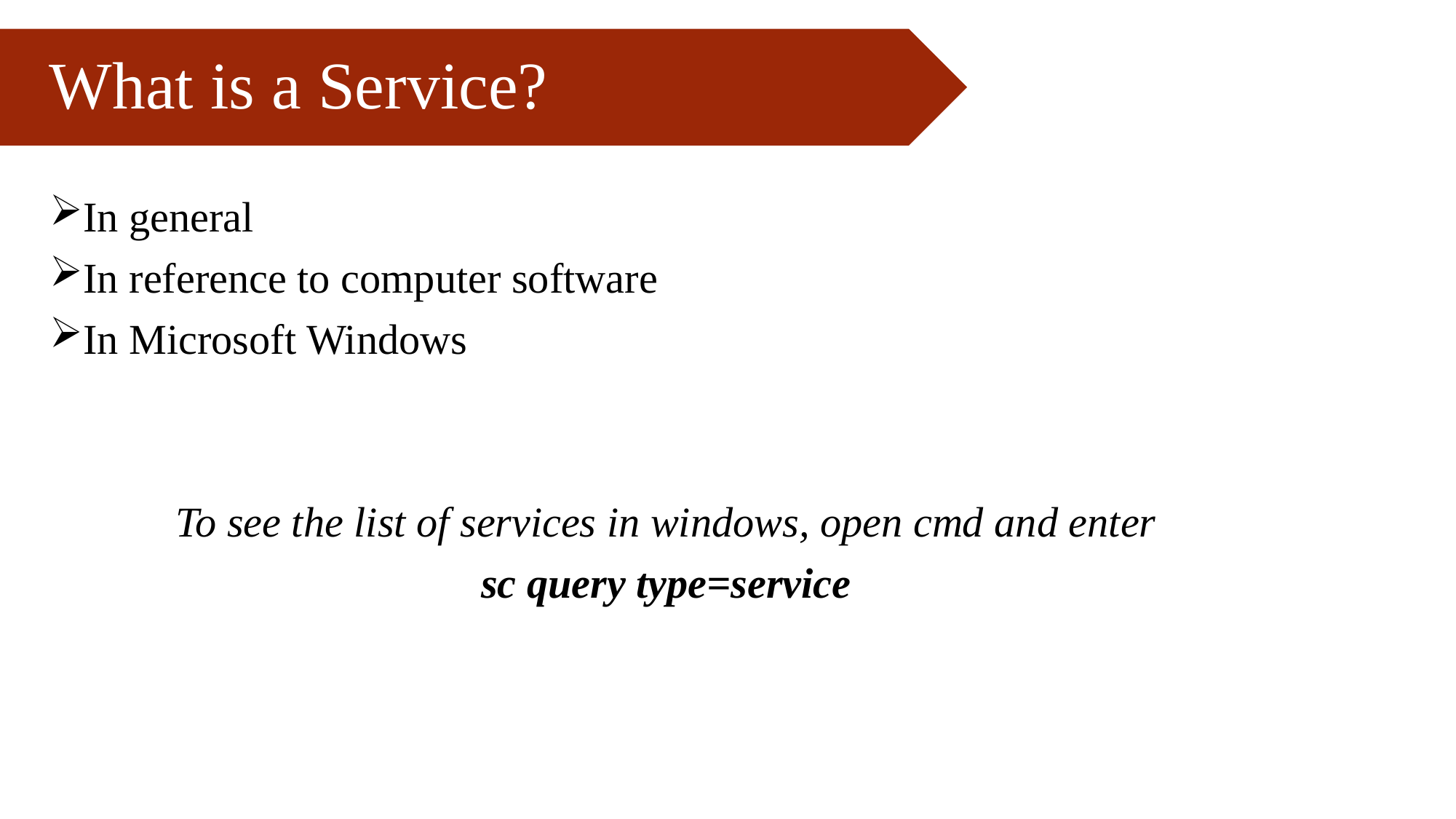

What is a Service?
In general
In reference to computer software
In Microsoft Windows

To see the list of services in windows, open cmd and enter
sc query type=service